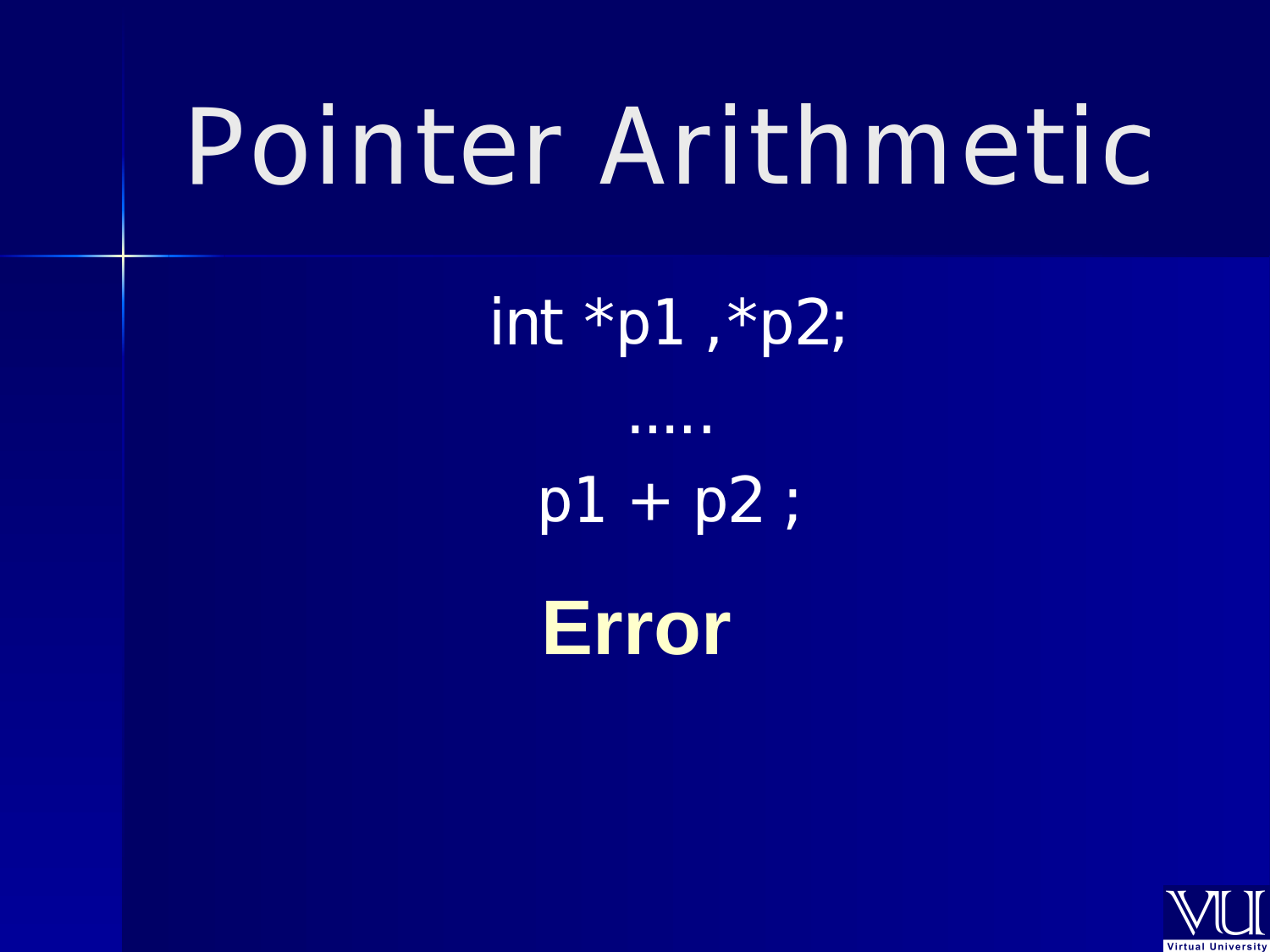

# Pointer Arithmetic
int *p1 ,*p2;
…..
p1 + p2 ;
Error